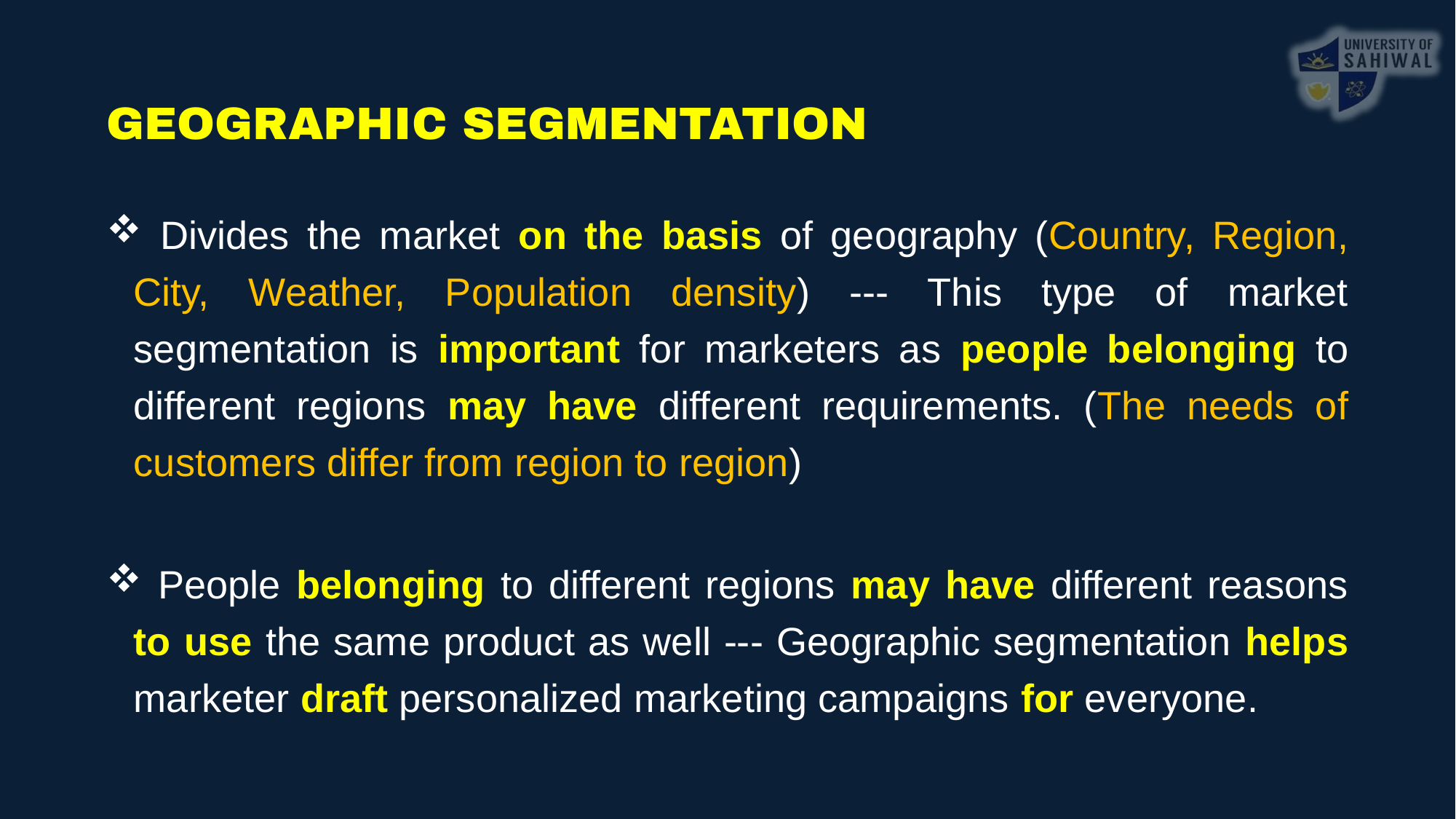

GEOGRAPHIC SEGMENTATION

 Divides the market on the basis of geography (Country, Region, City, Weather, Population density) --- This type of market segmentation is important for marketers as people belonging to different regions may have different requirements. (The needs of customers differ from region to region)

 People belonging to different regions may have different reasons to use the same product as well --- Geographic segmentation helps marketer draft personalized marketing campaigns for everyone.